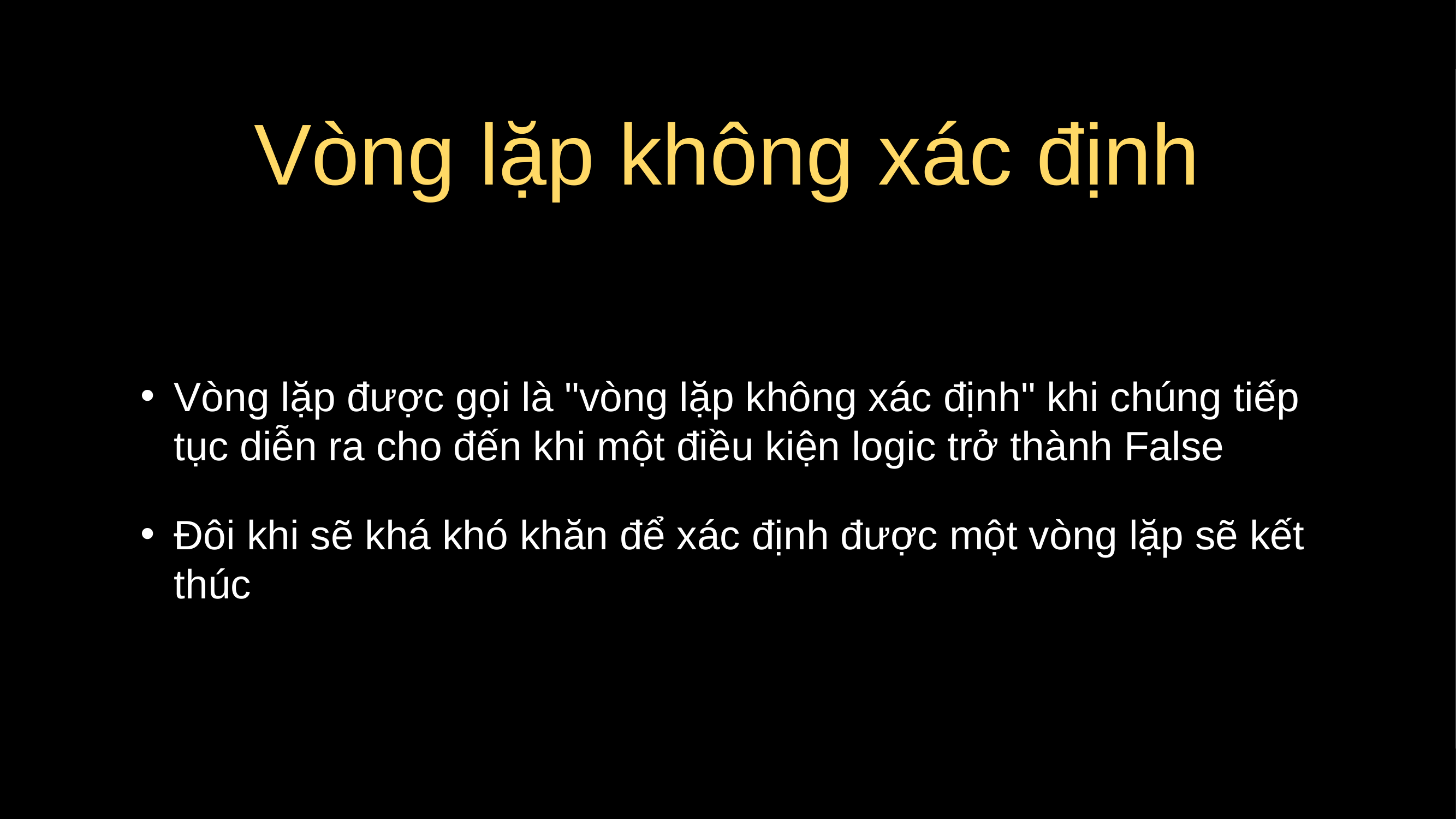

# Vòng lặp không xác định
Vòng lặp được gọi là "vòng lặp không xác định" khi chúng tiếp tục diễn ra cho đến khi một điều kiện logic trở thành False
Đôi khi sẽ khá khó khăn để xác định được một vòng lặp sẽ kết thúc